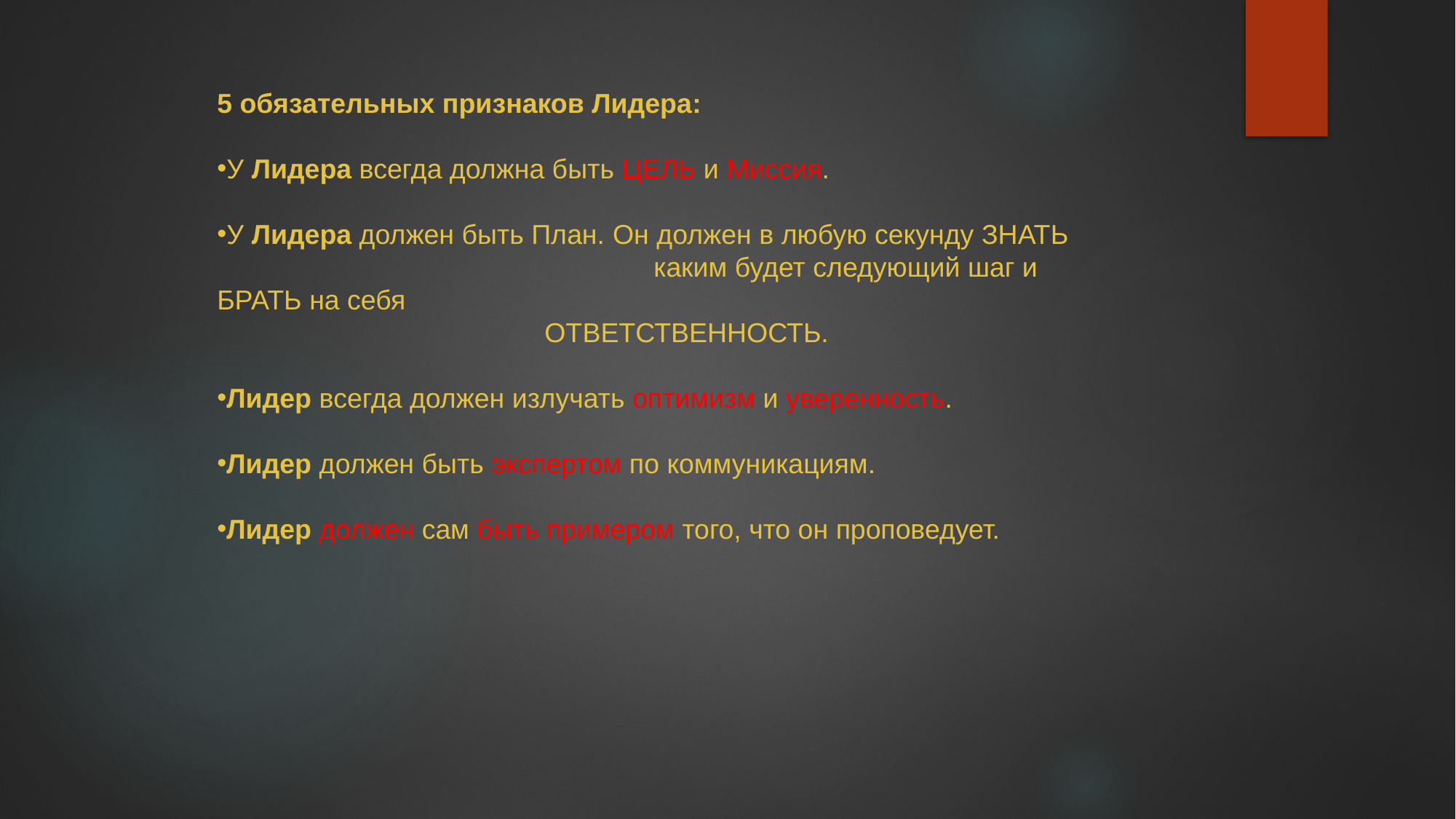

5 обязательных признаков Лидера:

У Лидера всегда должна быть ЦЕЛЬ и Миссия.

У Лидера должен быть План. Он должен в любую секунду ЗНАТЬ 					каким будет следующий шаг и БРАТЬ на себя 										ОТВЕТСТВЕННОСТЬ.

Лидер всегда должен излучать оптимизм и уверенность.

Лидер должен быть экспертом по коммуникациям.

Лидер должен сам быть примером того, что он проповедует.